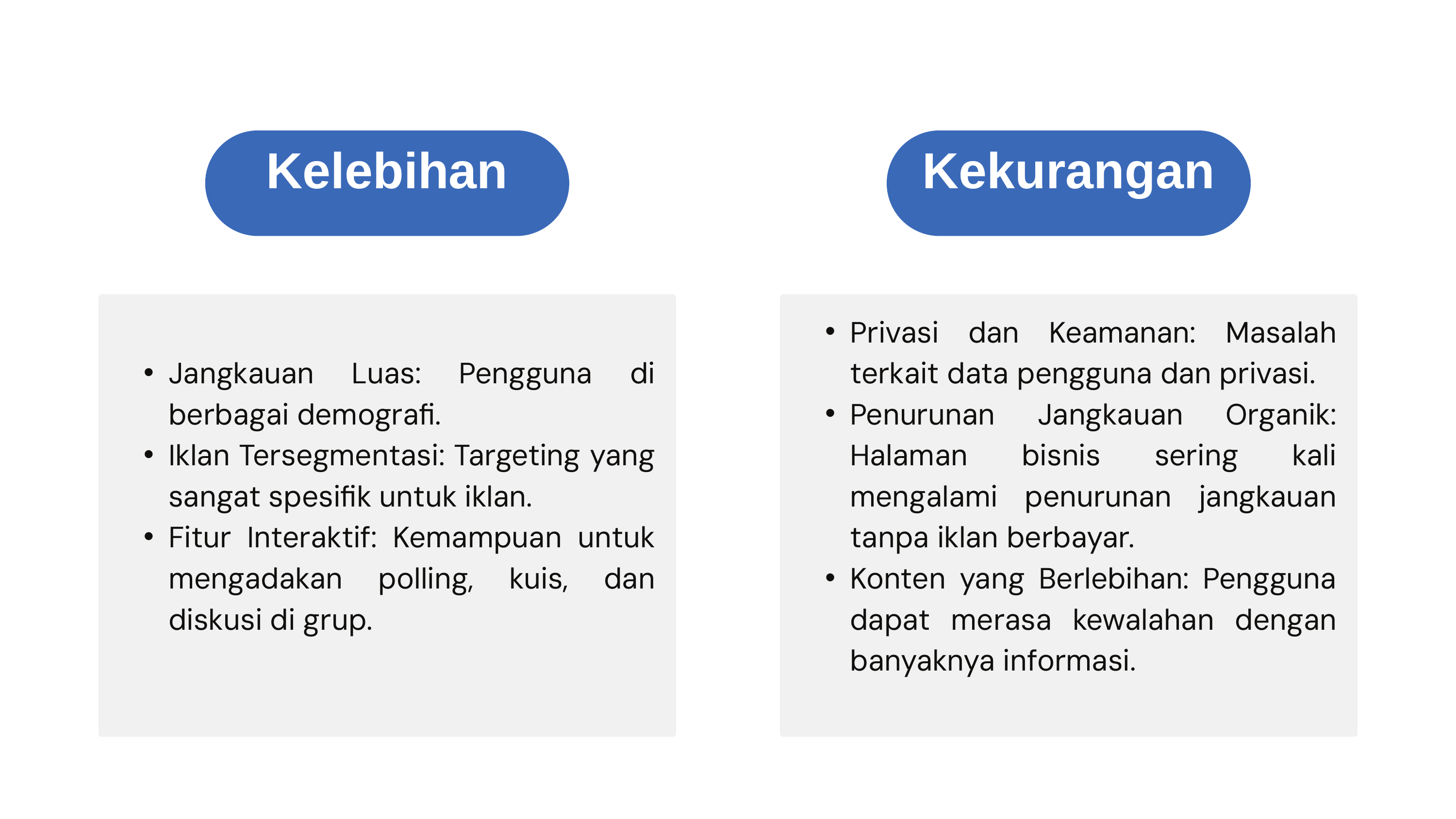

Kelebihan

Kekurangan

Jangkauan Luas: Pengguna di berbagai demografi.
Iklan Tersegmentasi: Targeting yang sangat spesifik untuk iklan.
Fitur Interaktif: Kemampuan untuk mengadakan polling, kuis, dan diskusi di grup.

Privasi dan Keamanan: Masalah terkait data pengguna dan privasi.
Penurunan Jangkauan Organik: Halaman bisnis sering kali mengalami penurunan jangkauan tanpa iklan berbayar.
Konten yang Berlebihan: Pengguna dapat merasa kewalahan dengan banyaknya informasi.